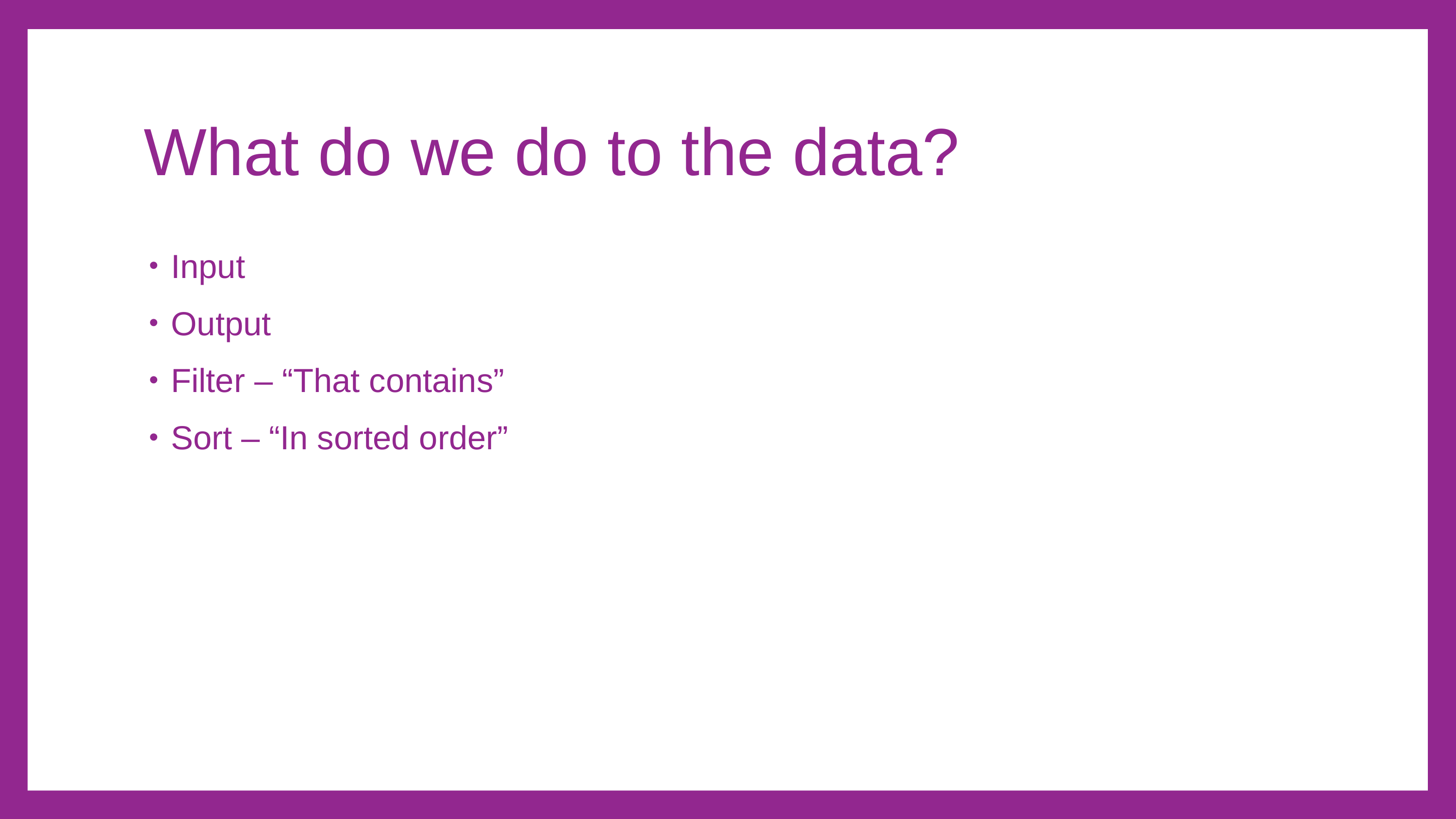

# What do we do to the data?
Input
Output
Filter – “That contains”
Sort – “In sorted order”